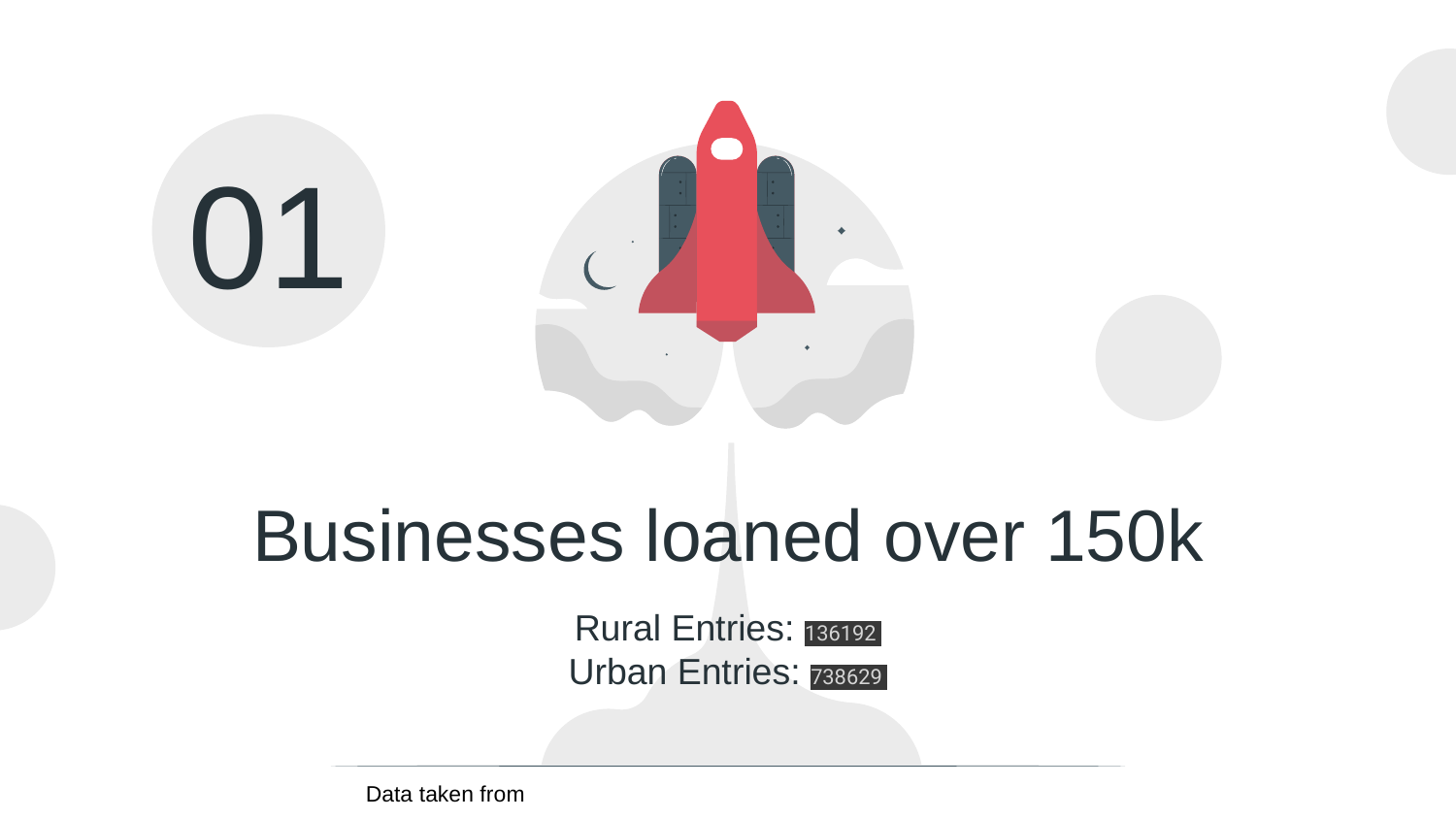

01
# Businesses loaned over 150k
Rural Entries: 136192
Urban Entries: 738629

Data taken from